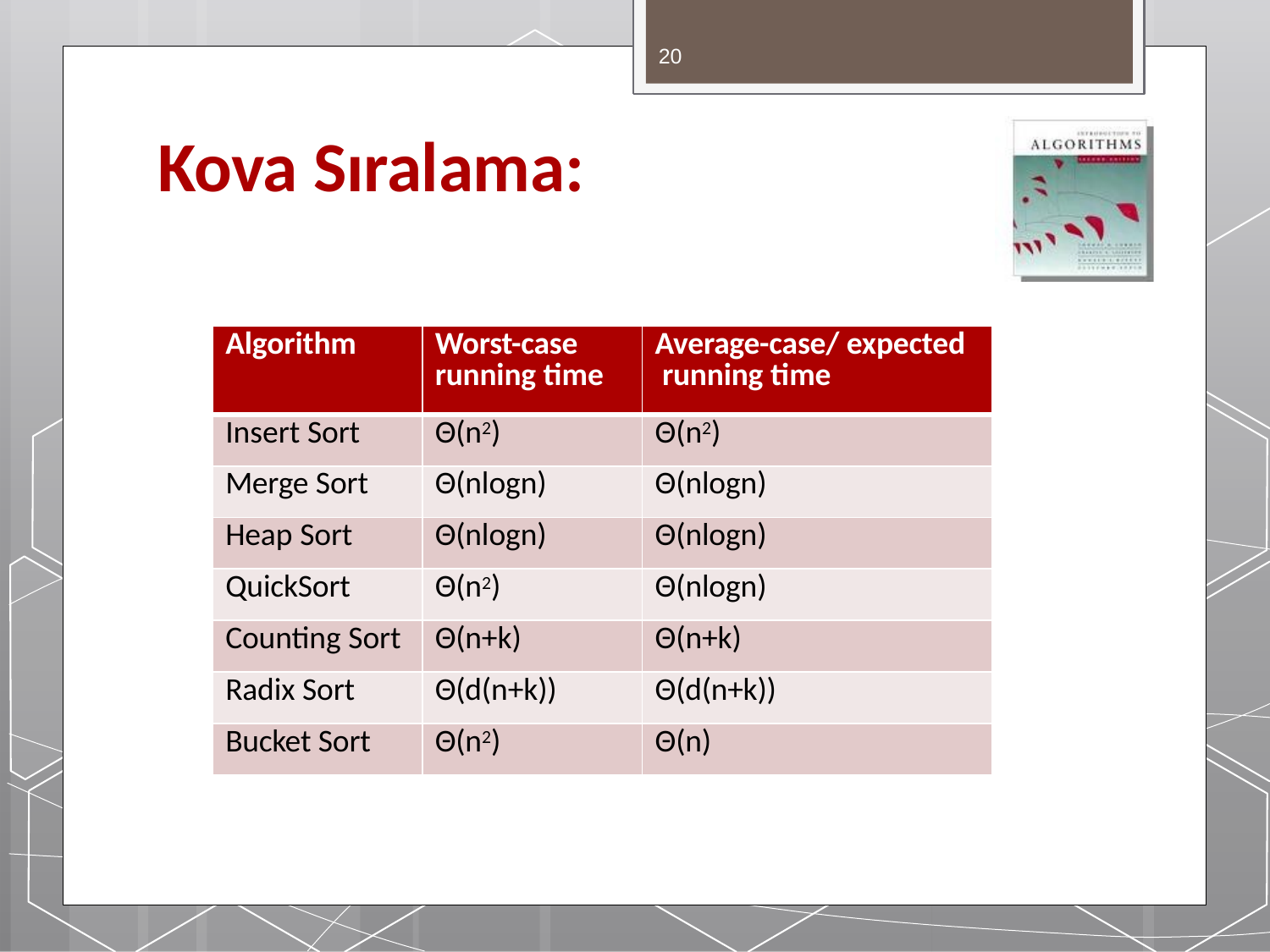

20

# Kova Sıralama:

| Algorithm | Worst-case running time | Average-case/ expected running time |
| --- | --- | --- |
| Insert Sort | Θ(n2) | Θ(n2) |
| Merge Sort | Θ(nlogn) | Θ(nlogn) |
| Heap Sort | Θ(nlogn) | Θ(nlogn) |
| QuickSort | Θ(n2) | Θ(nlogn) |
| Counting Sort | Θ(n+k) | Θ(n+k) |
| Radix Sort | Θ(d(n+k)) | Θ(d(n+k)) |
| Bucket Sort | Θ(n2) | Θ(n) |